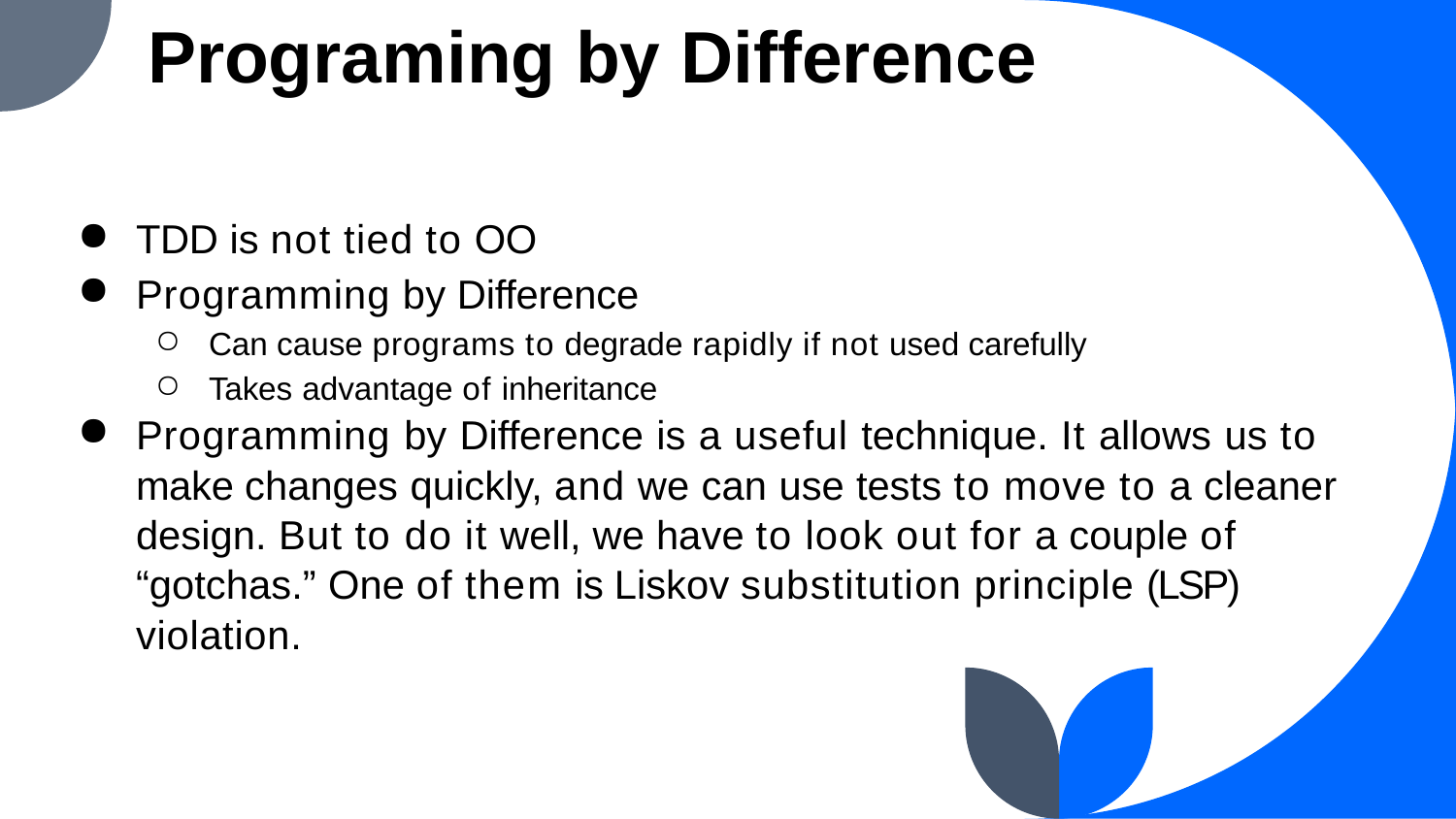

Programing by Difference
TDD is not tied to OO
Programming by Difference
Can cause programs to degrade rapidly if not used carefully
Takes advantage of inheritance
Programming by Difference is a useful technique. It allows us to make changes quickly, and we can use tests to move to a cleaner design. But to do it well, we have to look out for a couple of “gotchas.” One of them is Liskov substitution principle (LSP) violation.